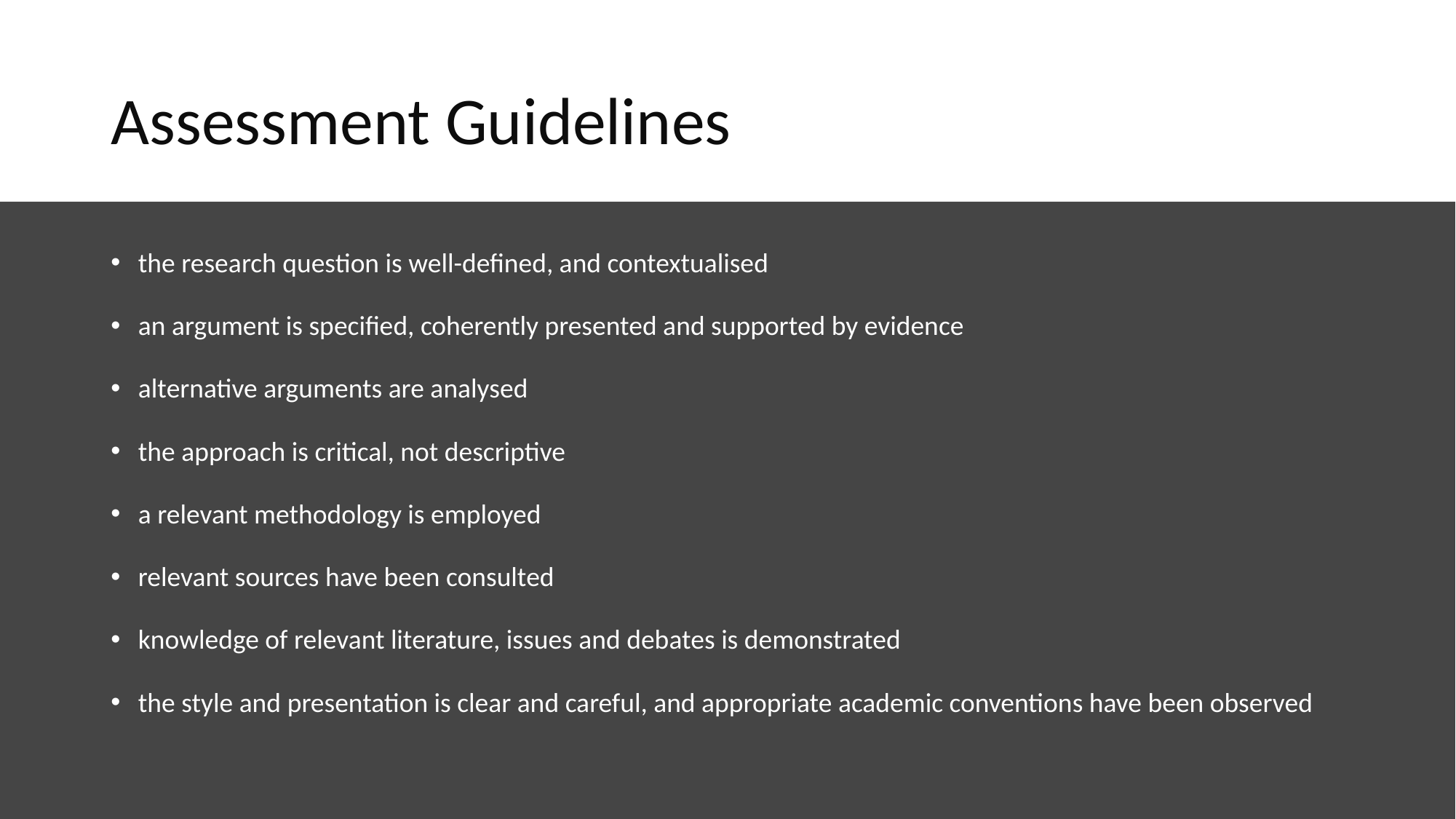

# Assessment Guidelines

the research question is well-defined, and contextualised
an argument is specified, coherently presented and supported by evidence
alternative arguments are analysed
the approach is critical, not descriptive
a relevant methodology is employed
relevant sources have been consulted
knowledge of relevant literature, issues and debates is demonstrated
the style and presentation is clear and careful, and appropriate academic conventions have been observed